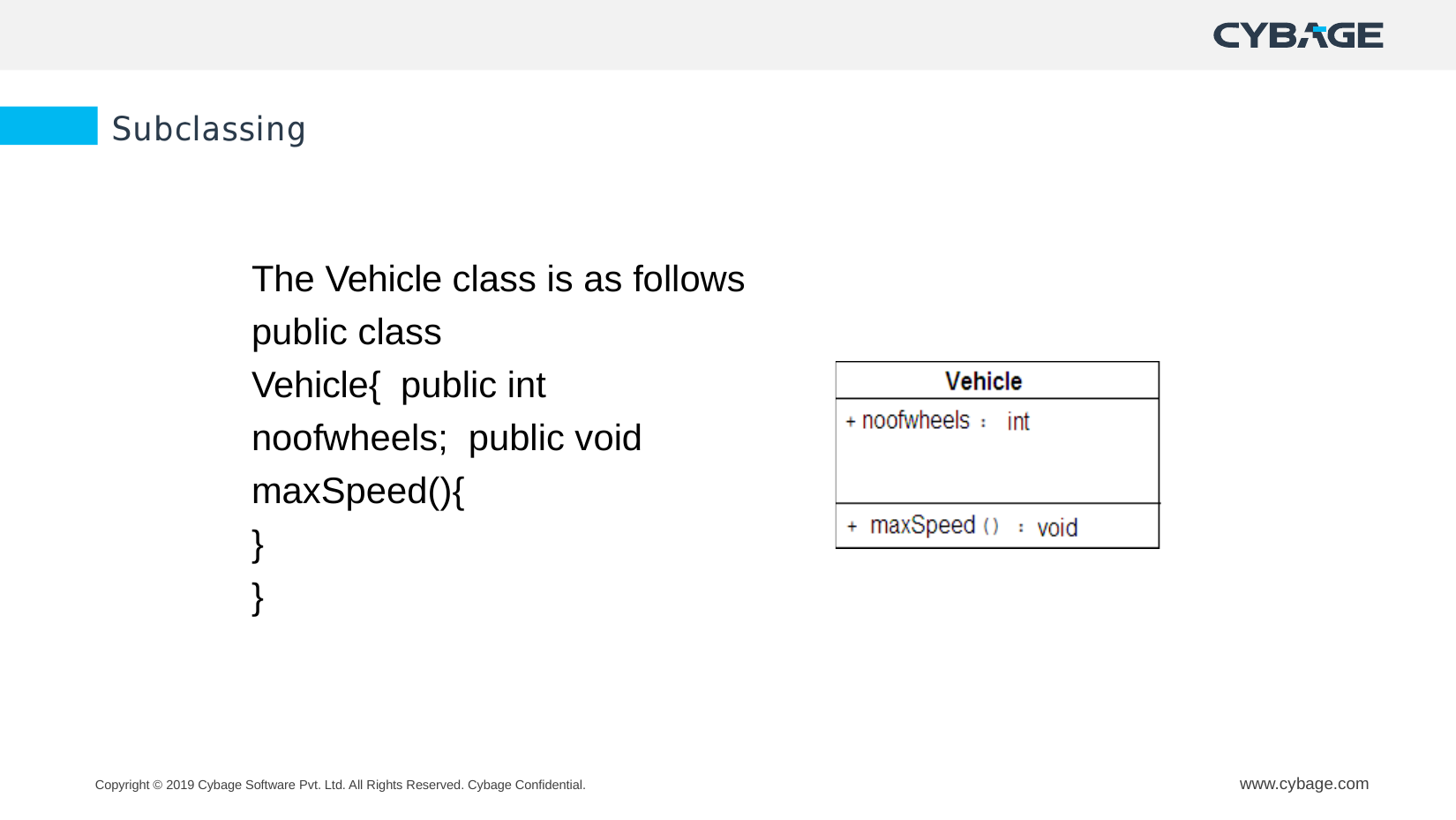

Subclassing

The Vehicle class is as follows
public class Vehicle{  public int noofwheels;  public void maxSpeed(){
}
}